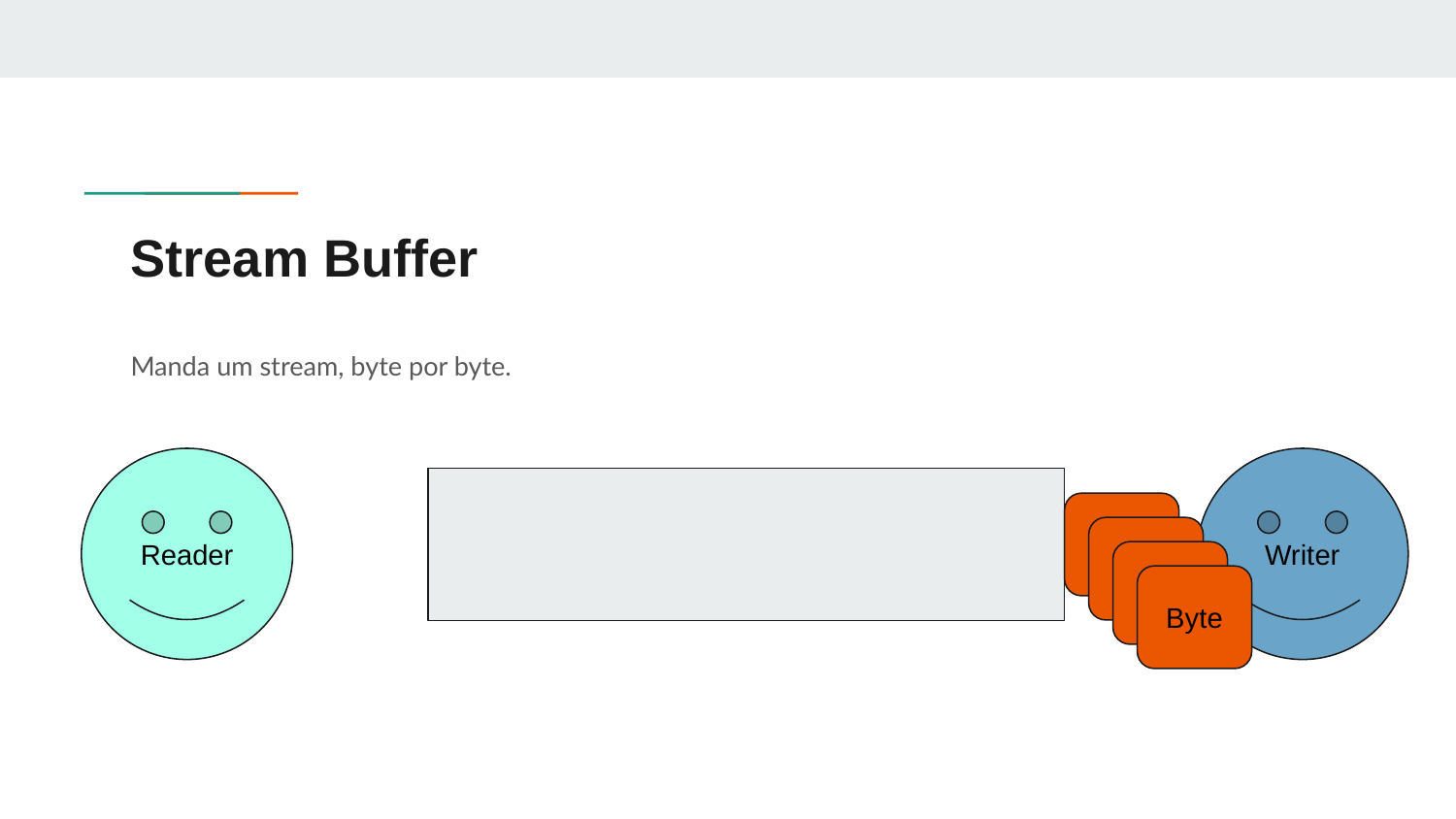

# Stream Buffer

Manda um stream, byte por byte.

Reader
Writer

Byte
Byte
Byte
Byte